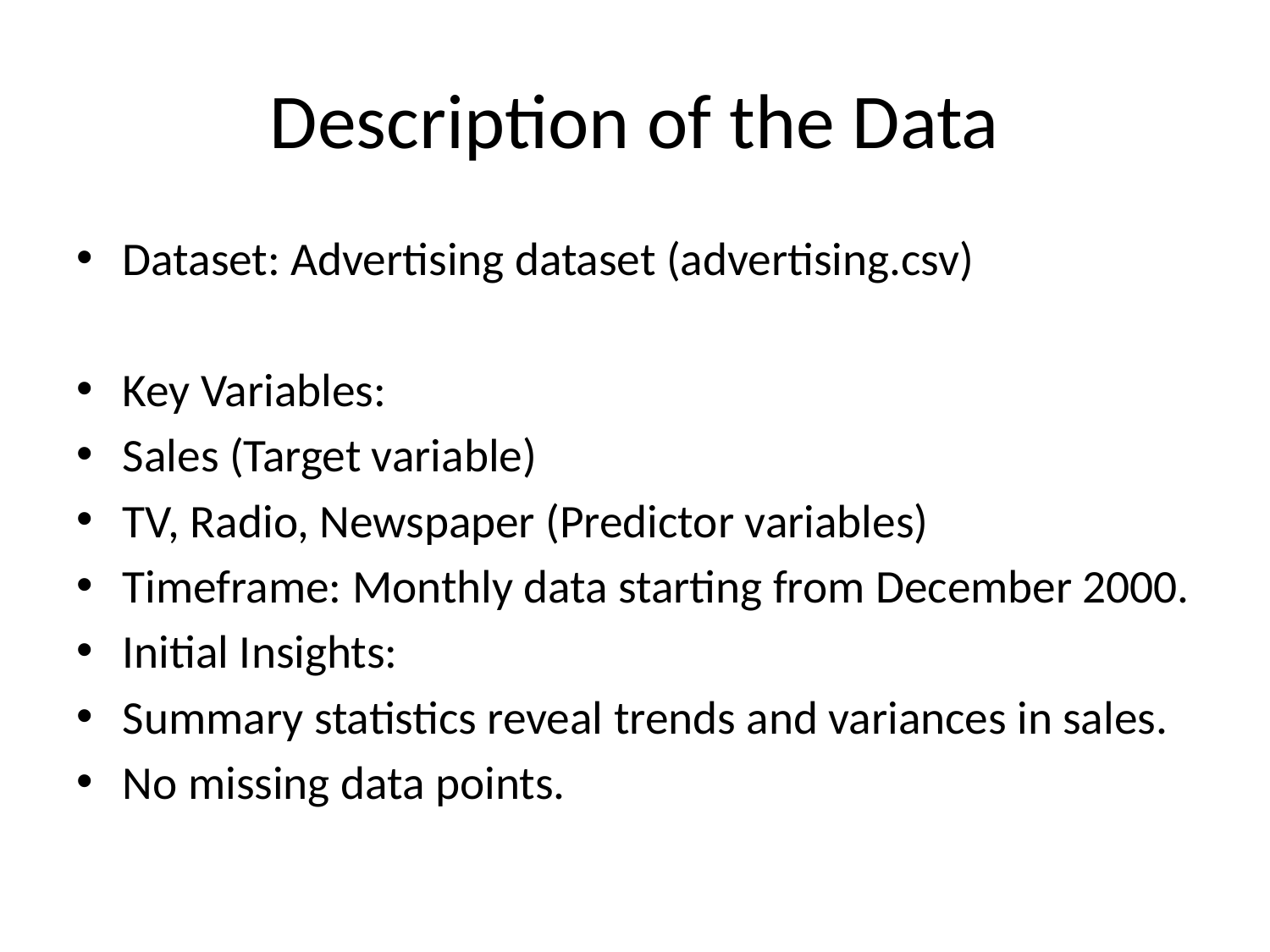

# Description of the Data
Dataset: Advertising dataset (advertising.csv)

Key Variables:
Sales (Target variable)
TV, Radio, Newspaper (Predictor variables)
Timeframe: Monthly data starting from December 2000.
Initial Insights:
Summary statistics reveal trends and variances in sales.
No missing data points.